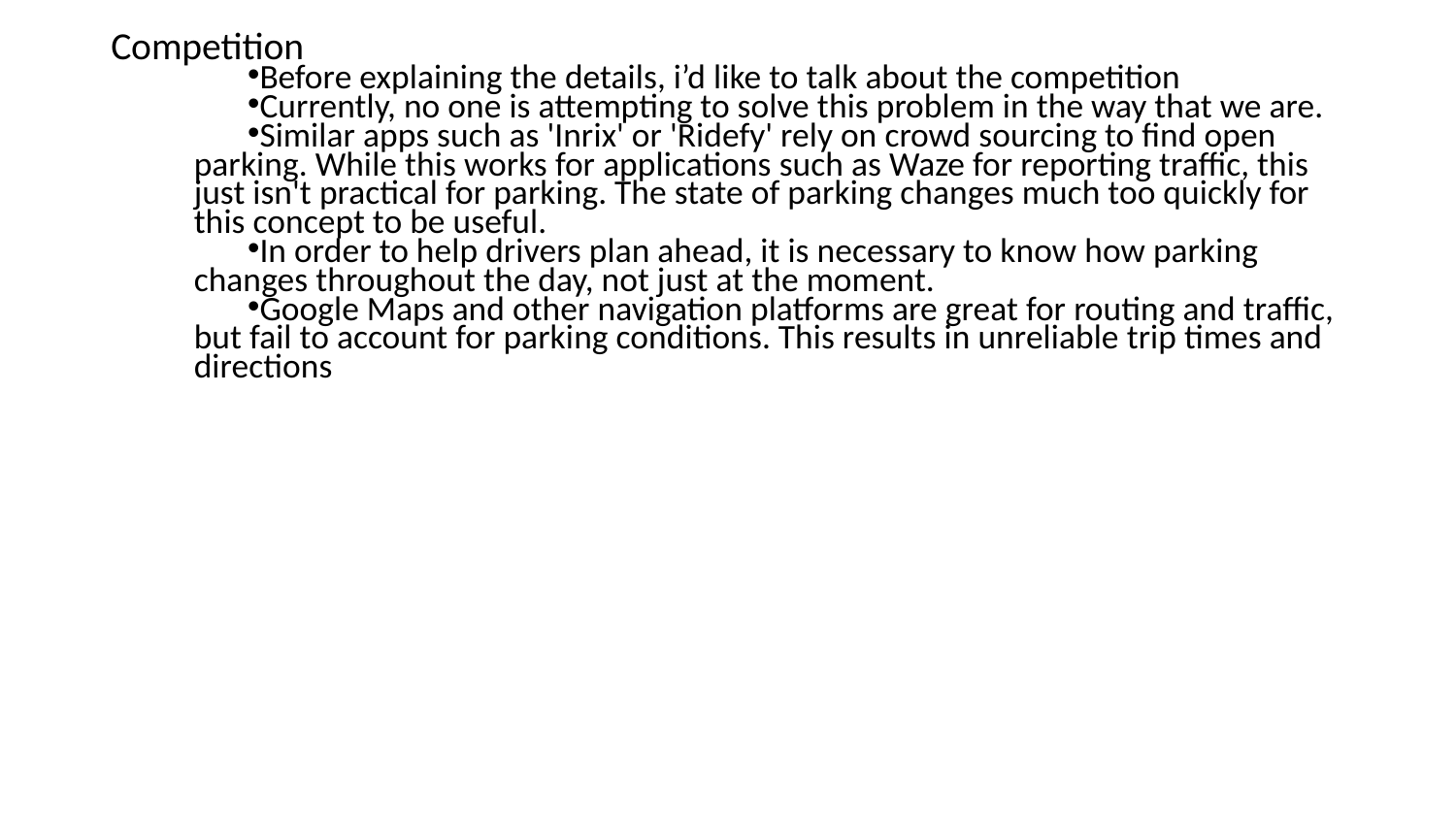

Competition
Before explaining the details, i’d like to talk about the competition
Currently, no one is attempting to solve this problem in the way that we are.
Similar apps such as 'Inrix' or 'Ridefy' rely on crowd sourcing to find open parking. While this works for applications such as Waze for reporting traffic, this just isn't practical for parking. The state of parking changes much too quickly for this concept to be useful.
In order to help drivers plan ahead, it is necessary to know how parking changes throughout the day, not just at the moment.
Google Maps and other navigation platforms are great for routing and traffic, but fail to account for parking conditions. This results in unreliable trip times and directions